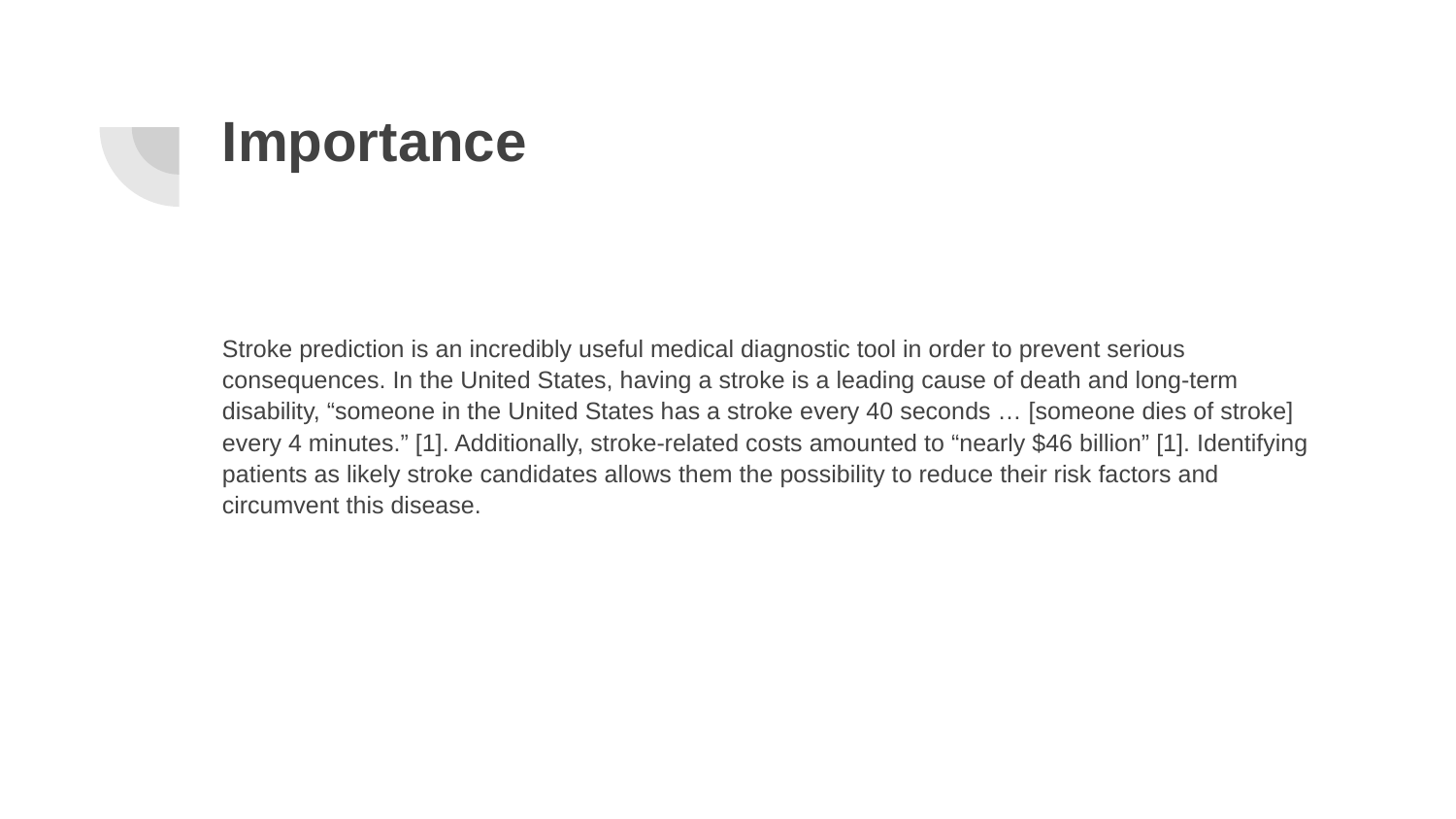

# Importance
Stroke prediction is an incredibly useful medical diagnostic tool in order to prevent serious consequences. In the United States, having a stroke is a leading cause of death and long-term disability, “someone in the United States has a stroke every 40 seconds … [someone dies of stroke] every 4 minutes.” [1]. Additionally, stroke-related costs amounted to “nearly $46 billion” [1]. Identifying patients as likely stroke candidates allows them the possibility to reduce their risk factors and circumvent this disease.